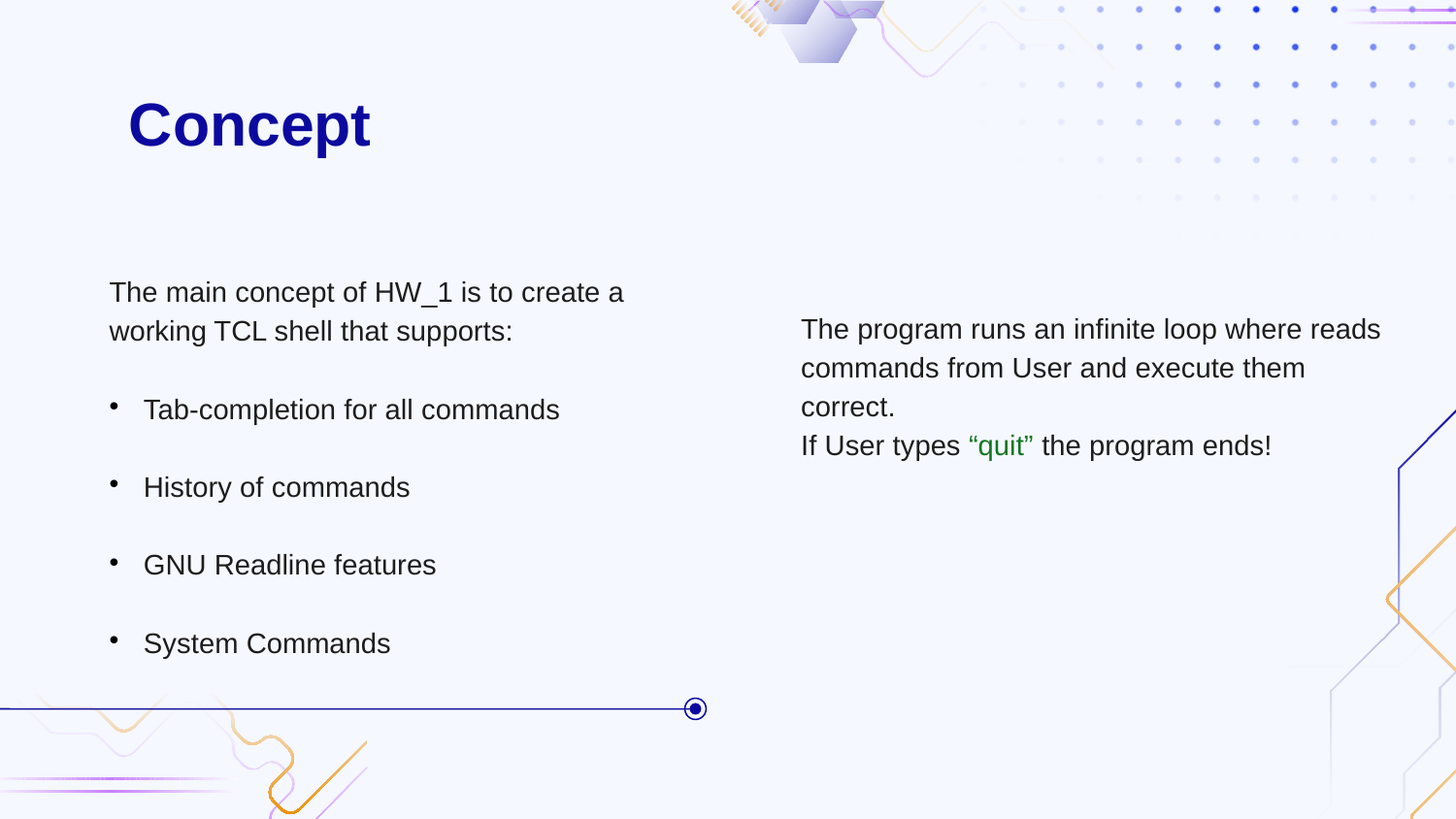

# Concept
The main concept of HW_1 is to create a working TCL shell that supports:

Tab-completion for all commands

History of commands

GNU Readline features

System Commands
The program runs an infinite loop where reads commands from User and execute them correct.
If User types “quit” the program ends!